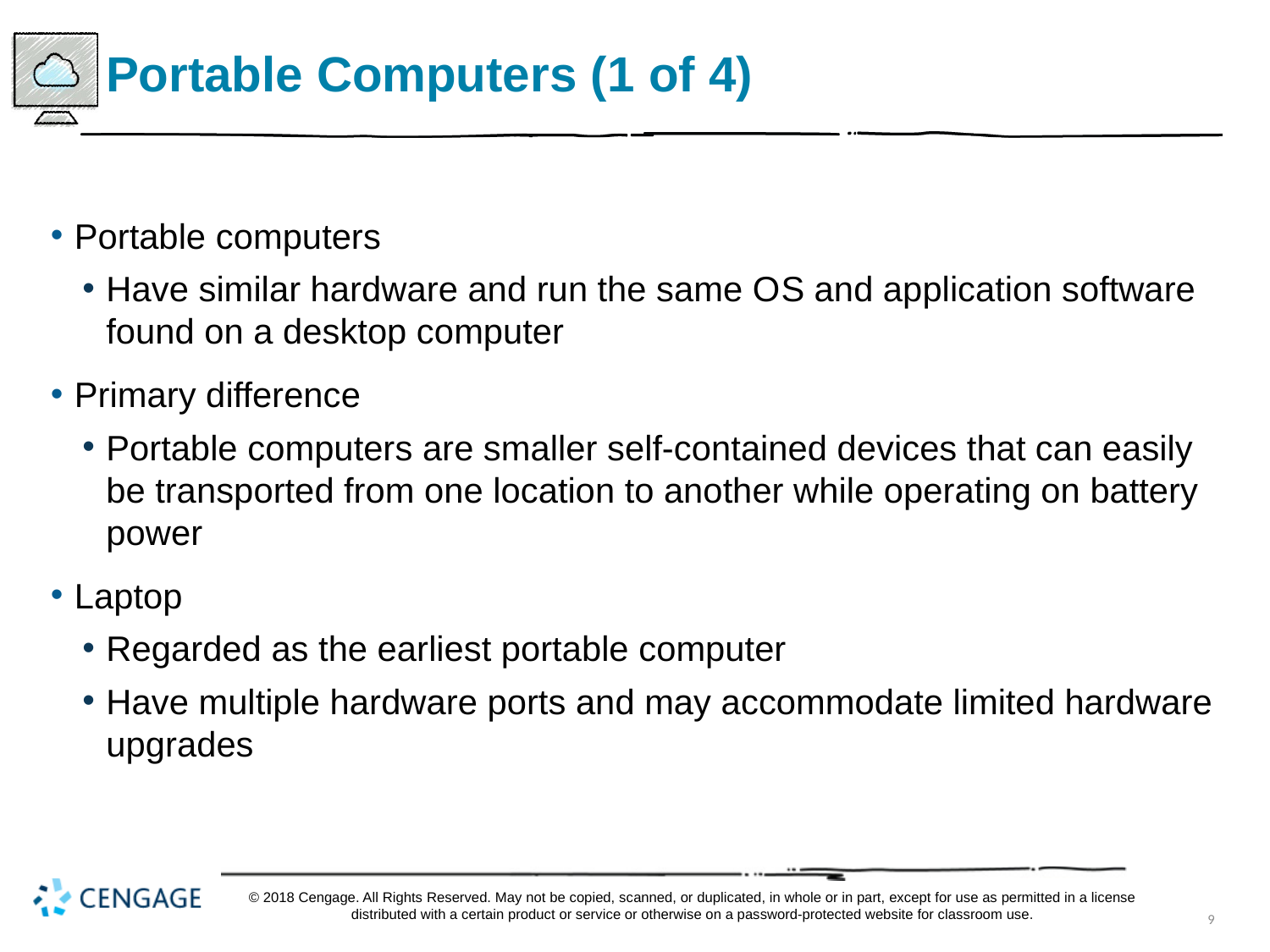

# Portable Computers (1 of 4)
Portable computers
Have similar hardware and run the same O S and application software found on a desktop computer
Primary difference
Portable computers are smaller self-contained devices that can easily be transported from one location to another while operating on battery power
Laptop
Regarded as the earliest portable computer
Have multiple hardware ports and may accommodate limited hardware upgrades
© 2018 Cengage. All Rights Reserved. May not be copied, scanned, or duplicated, in whole or in part, except for use as permitted in a license distributed with a certain product or service or otherwise on a password-protected website for classroom use.